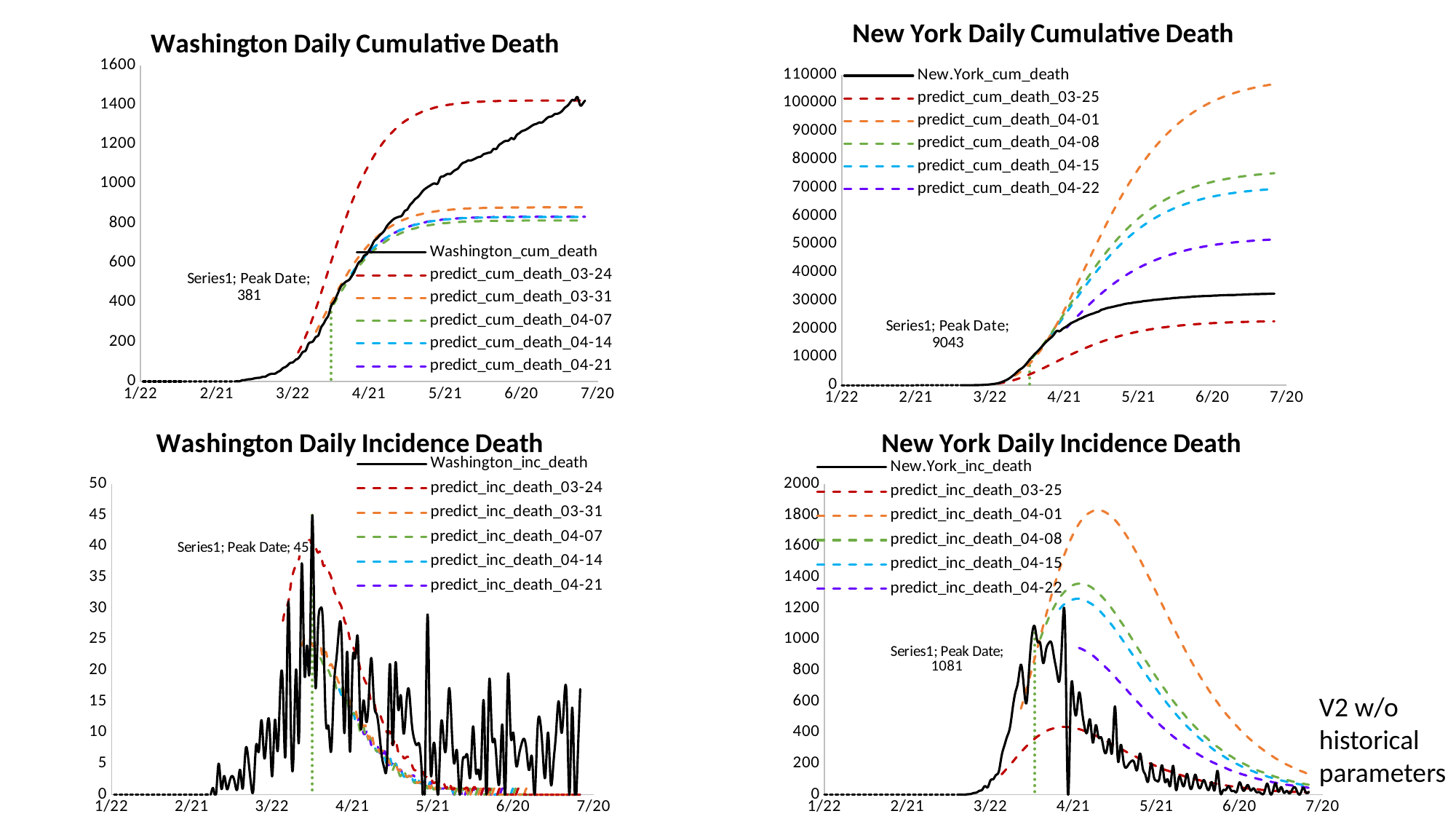

### Chart: New York Daily Cumulative Death

| Category | New.York_cum_death | predict_cum_death_03-25 | predict_cum_death_04-01 | predict_cum_death_04-08 | predict_cum_death_04-15 | predict_cum_death_04-22 | Peak Date |
|---|---|---|---|---|---|---|---|

### Chart: Washington Daily Cumulative Death

| Category | Washington_cum_death | predict_cum_death_03-24 | predict_cum_death_03-31 | predict_cum_death_04-07 | predict_cum_death_04-14 | predict_cum_death_04-21 | Peak Date |
|---|---|---|---|---|---|---|---|

### Chart: Washington Daily Incidence Death

| Category | Washington_inc_death | predict_inc_death_03-24 | predict_inc_death_03-31 | predict_inc_death_04-07 | predict_inc_death_04-14 | predict_inc_death_04-21 | Peak Date |
|---|---|---|---|---|---|---|---|

### Chart: New York Daily Incidence Death

| Category | New.York_inc_death | predict_inc_death_03-25 | predict_inc_death_04-01 | predict_inc_death_04-08 | predict_inc_death_04-15 | predict_inc_death_04-22 | Peak Date |
|---|---|---|---|---|---|---|---|
V2 w/o historical parameters